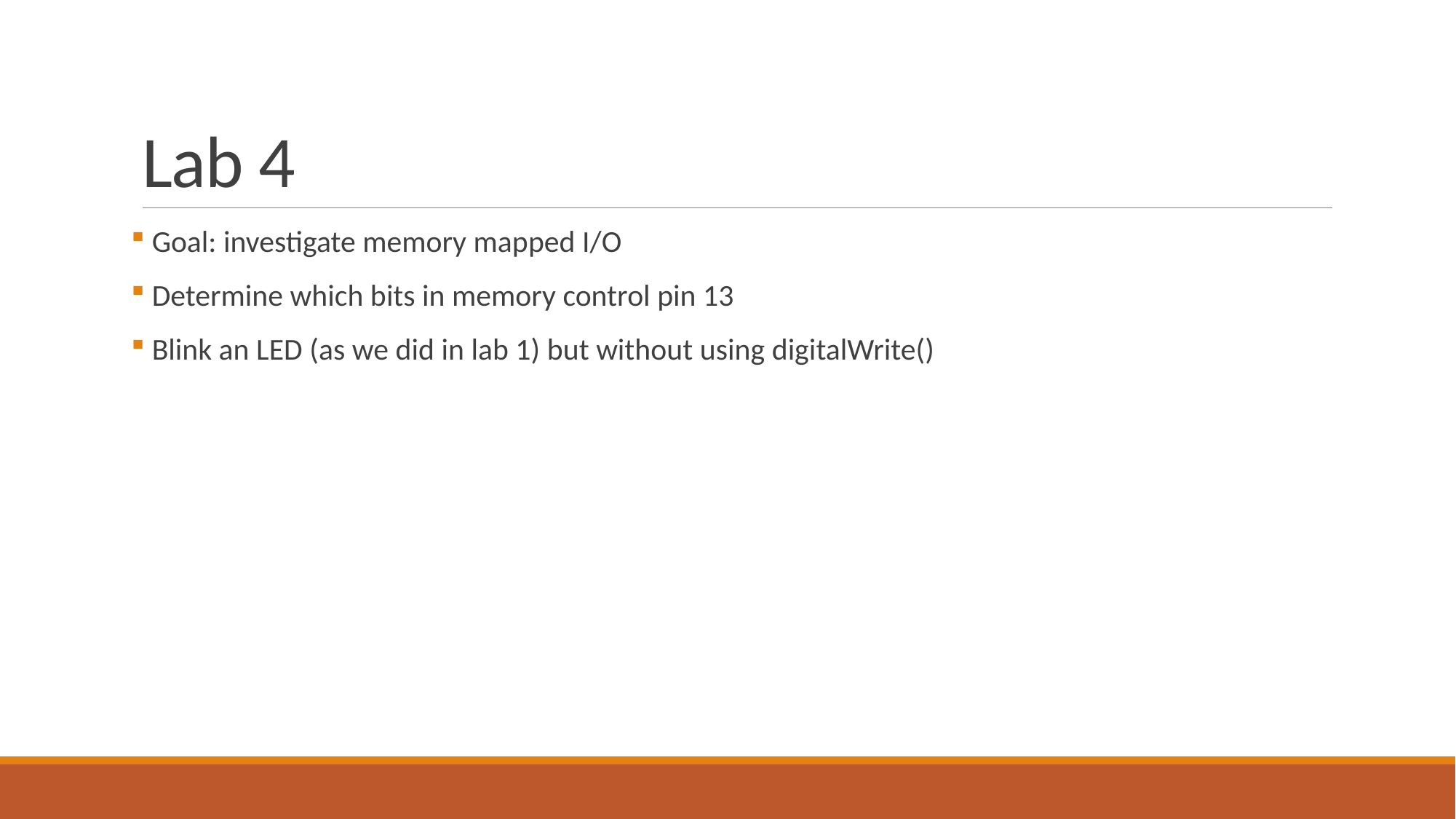

# Lab 4
 Goal: investigate memory mapped I/O
 Determine which bits in memory control pin 13
 Blink an LED (as we did in lab 1) but without using digitalWrite()